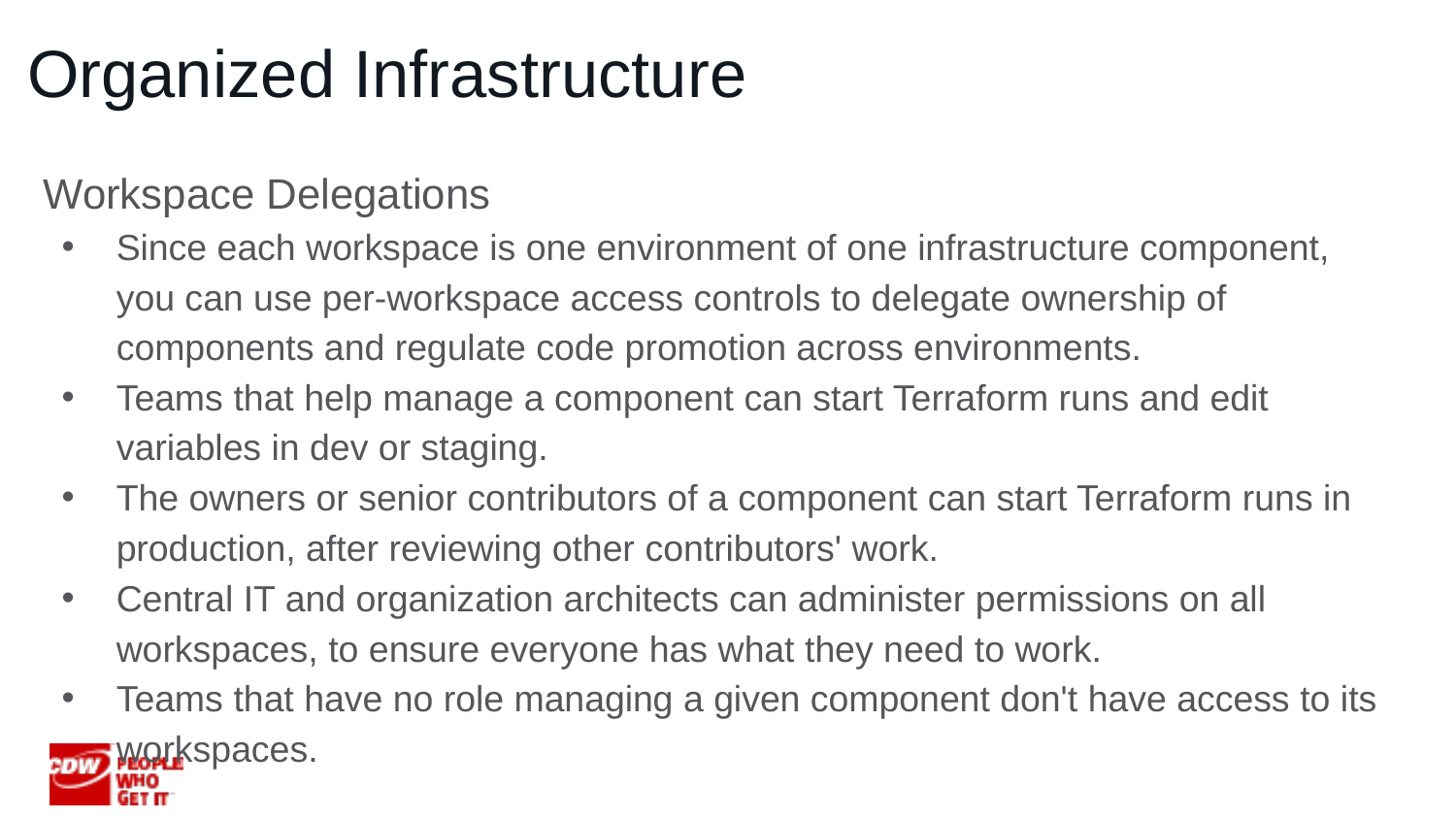

# Organized Infrastructure
Workspace Delegations
Since each workspace is one environment of one infrastructure component, you can use per-workspace access controls to delegate ownership of components and regulate code promotion across environments.
Teams that help manage a component can start Terraform runs and edit variables in dev or staging.
The owners or senior contributors of a component can start Terraform runs in production, after reviewing other contributors' work.
Central IT and organization architects can administer permissions on all workspaces, to ensure everyone has what they need to work.
Teams that have no role managing a given component don't have access to its workspaces.